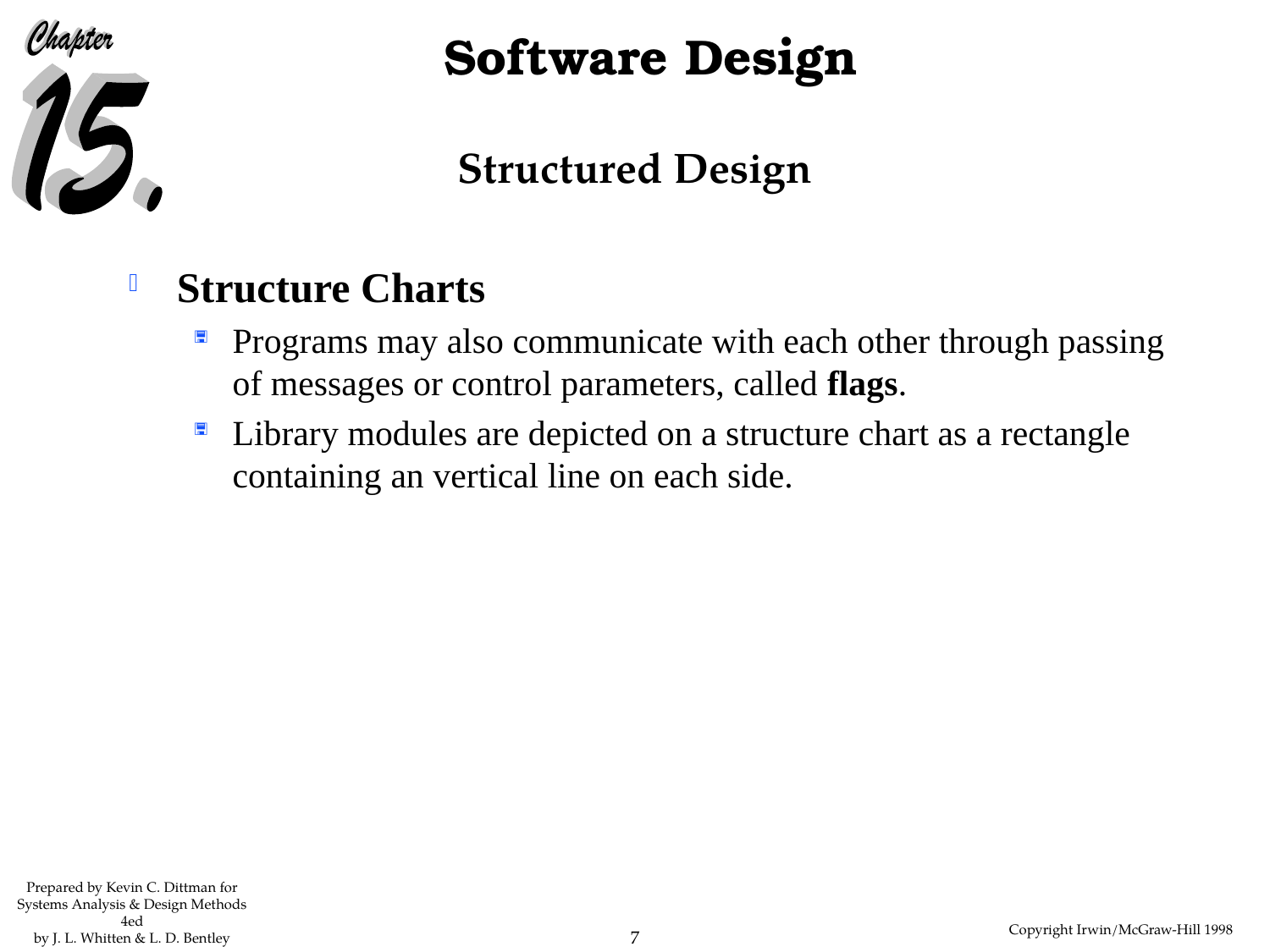

# Structured Design
Structure Charts
Programs may also communicate with each other through passing of messages or control parameters, called flags.
Library modules are depicted on a structure chart as a rectangle containing an vertical line on each side.
Prepared by Kevin C. Dittman for
Systems Analysis & Design Methods 4ed
by J. L. Whitten & L. D. Bentley